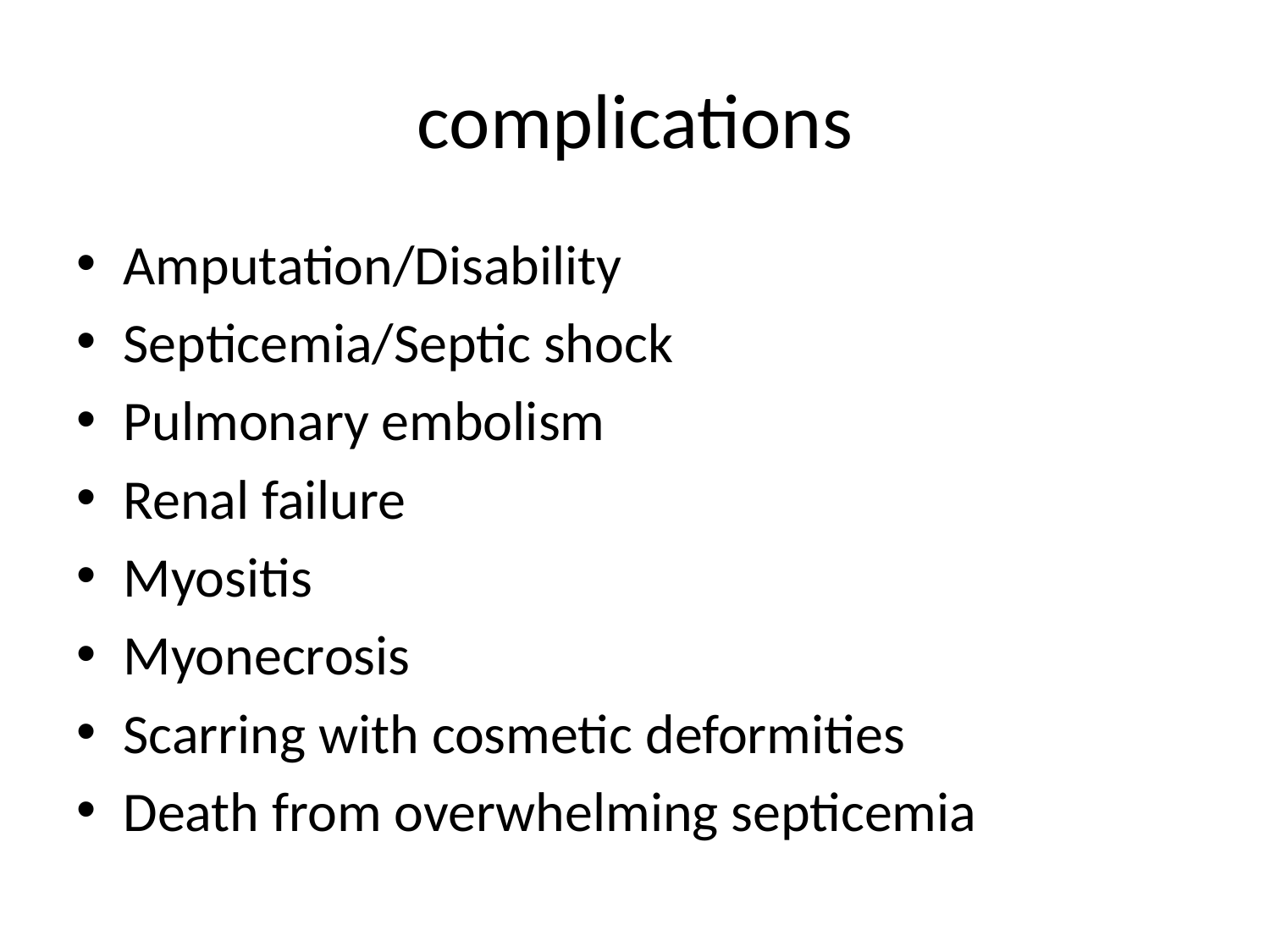

# complications
Amputation/Disability
Septicemia/Septic shock
Pulmonary embolism
Renal failure
Myositis
Myonecrosis
Scarring with cosmetic deformities
Death from overwhelming septicemia